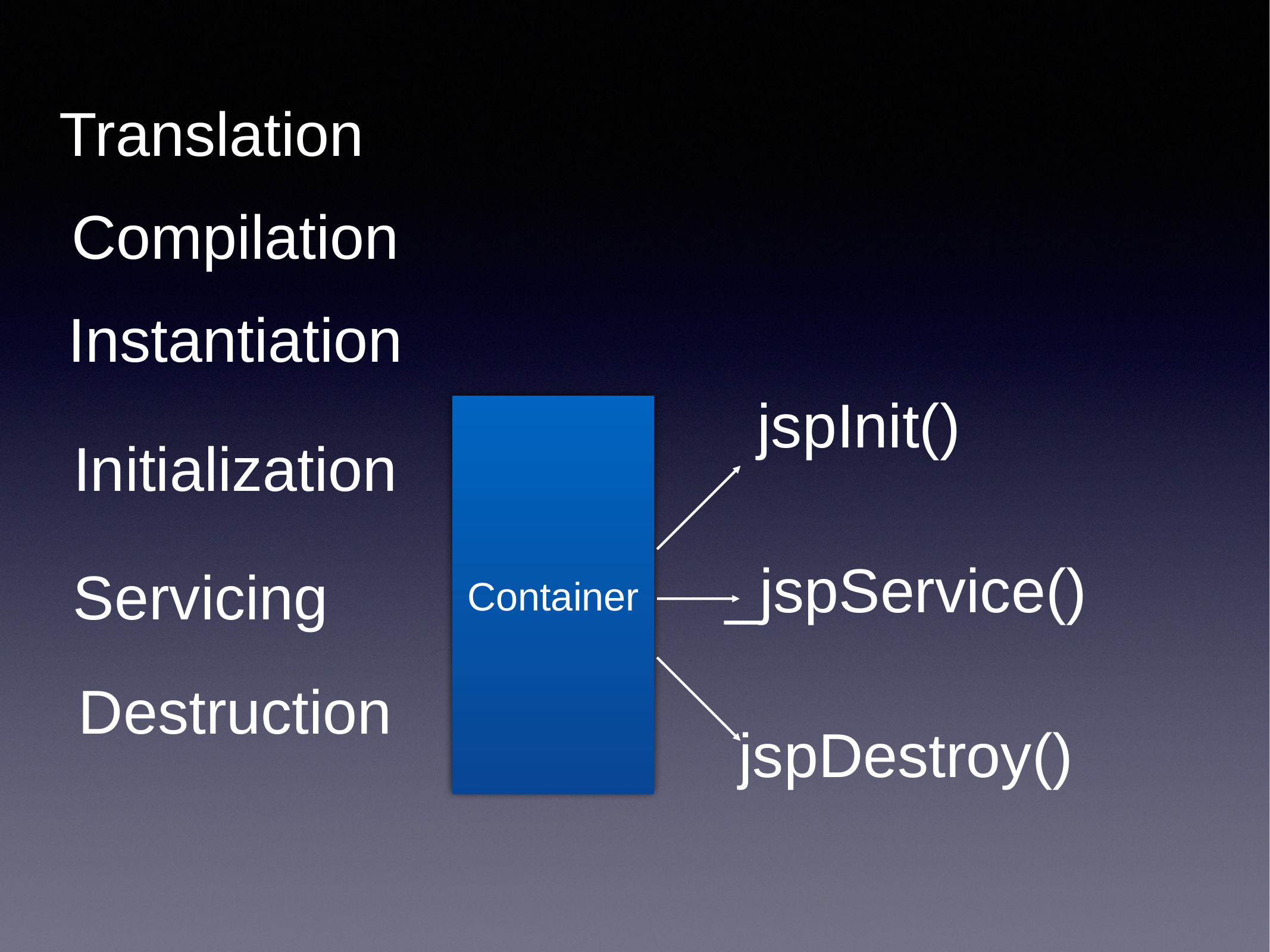

Translation
Compilation
Instantiation
jspInit()
Container
Initialization

_jspService()
Servicing

Destruction
jspDestroy()